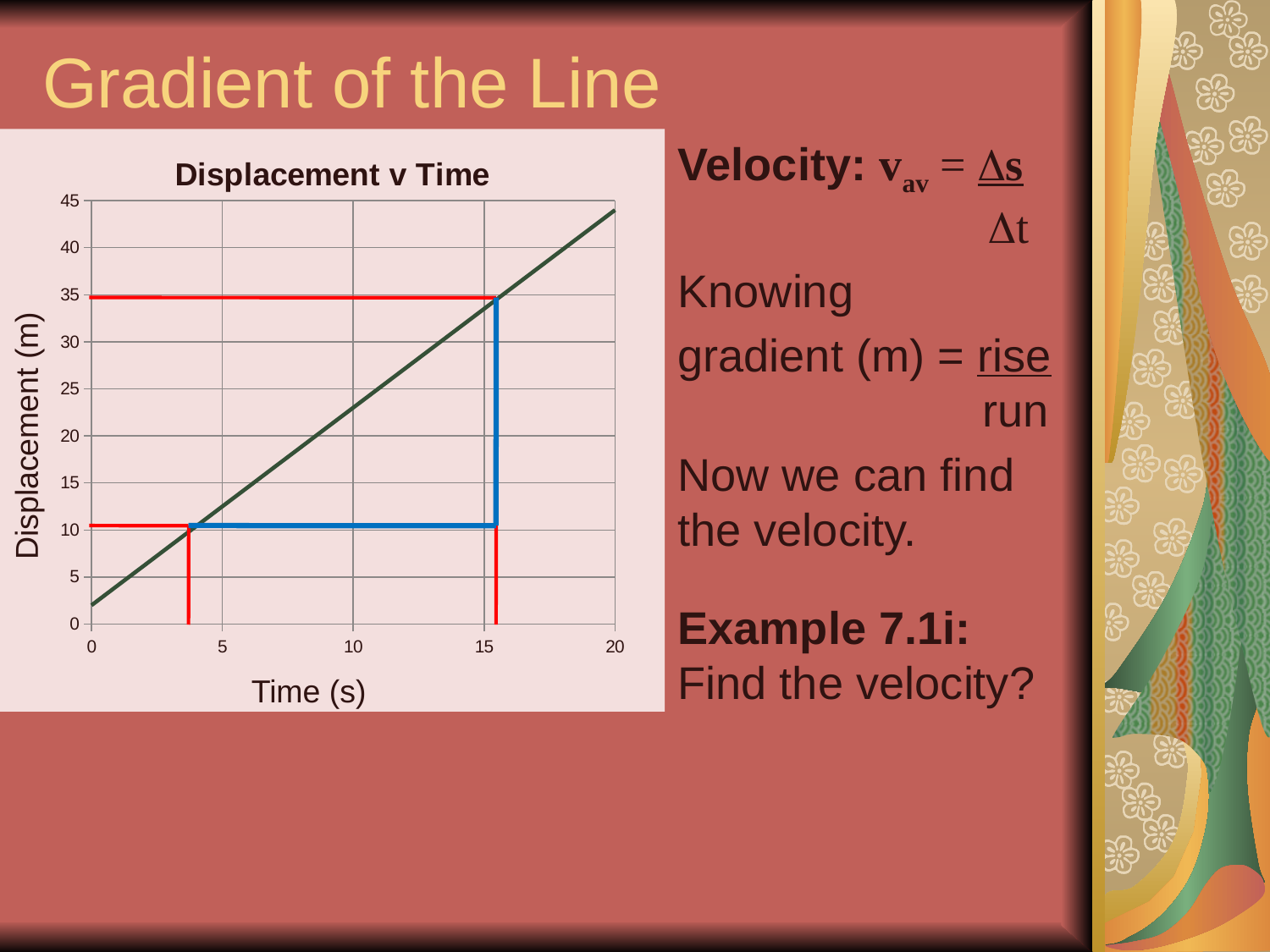

# Gradient of the Line

### Chart: Displacement v Time

| Category |  |
|---|---|
Velocity: vav = Δs
	                       Δt
Knowing
gradient (m) = rise
		    run
Now we can find the velocity.

Example 7.1i: Find the velocity?
Displacement (m)
Time (s)